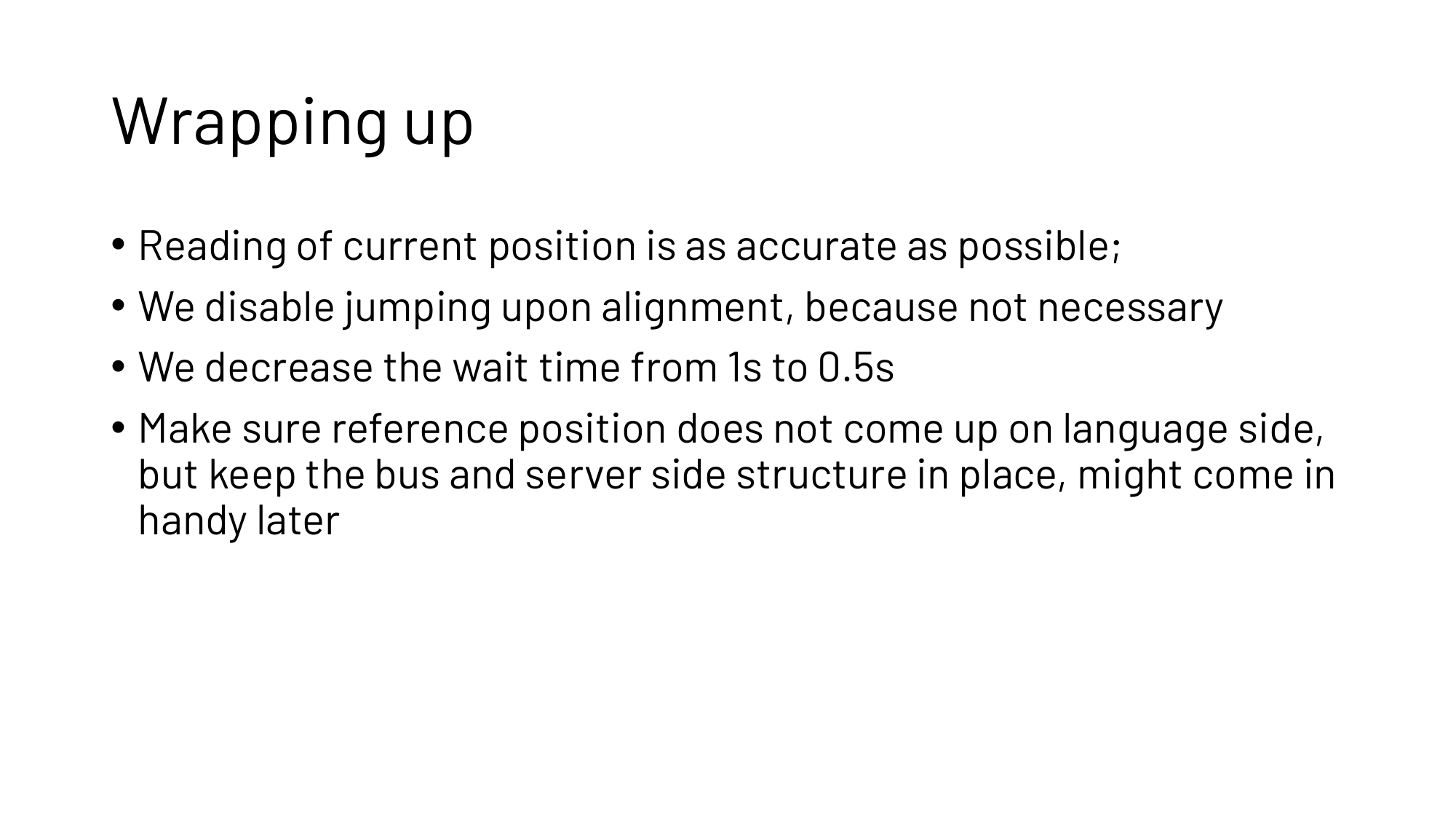

# Wrapping up
Reading of current position is as accurate as possible;
We disable jumping upon alignment, because not necessary
We decrease the wait time from 1s to 0.5s
Make sure reference position does not come up on language side, but keep the bus and server side structure in place, might come in handy later